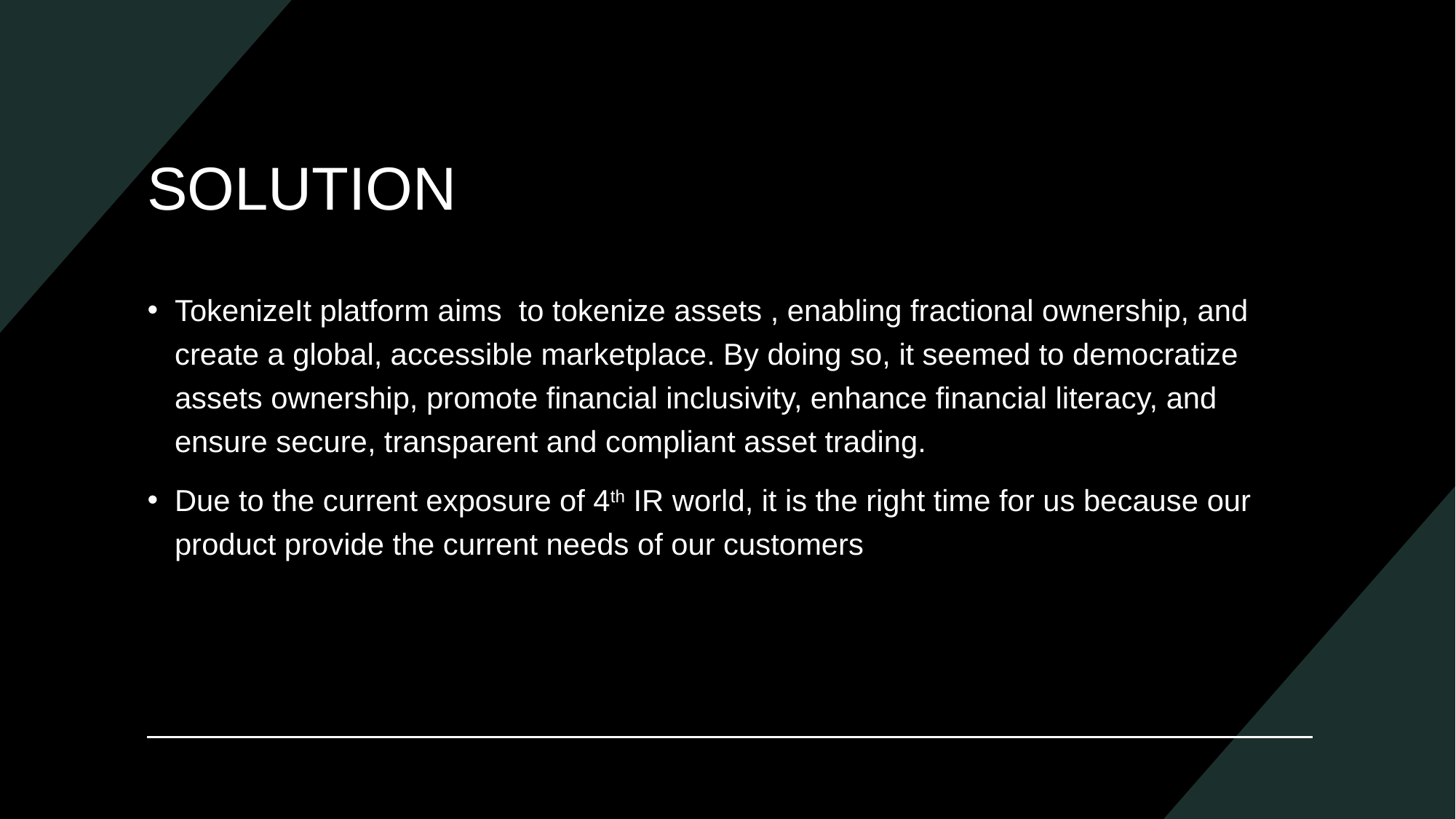

# SOLUTION
TokenizeIt platform aims  to tokenize assets , enabling fractional ownership, and create a global, accessible marketplace. By doing so, it seemed to democratize assets ownership, promote financial inclusivity, enhance financial literacy, and ensure secure, transparent and compliant asset trading.
Due to the current exposure of 4th IR world, it is the right time for us because our product provide the current needs of our customers